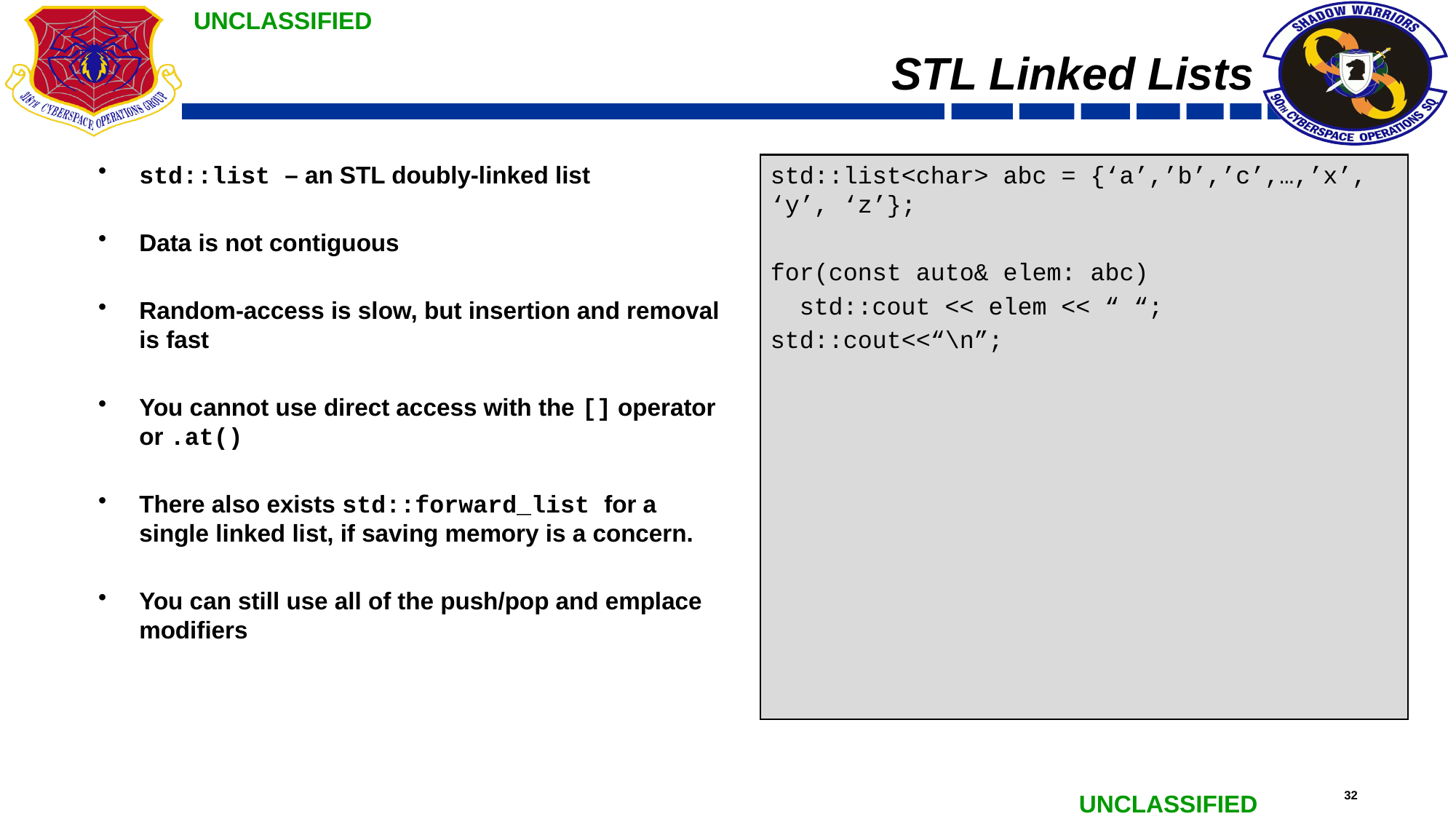

# STL Linked Lists
std::list – an STL doubly-linked list

Data is not contiguous

Random-access is slow, but insertion and removal is fast

You cannot use direct access with the [] operator or .at()

There also exists std::forward_list for a single linked list, if saving memory is a concern.

You can still use all of the push/pop and emplace modifiers
std::list<char> abc = {‘a’,’b’,’c’,…,’x’, ‘y’, ‘z’};

for(const auto& elem: abc)
  std::cout << elem << “ “;
std::cout<<“\n”;